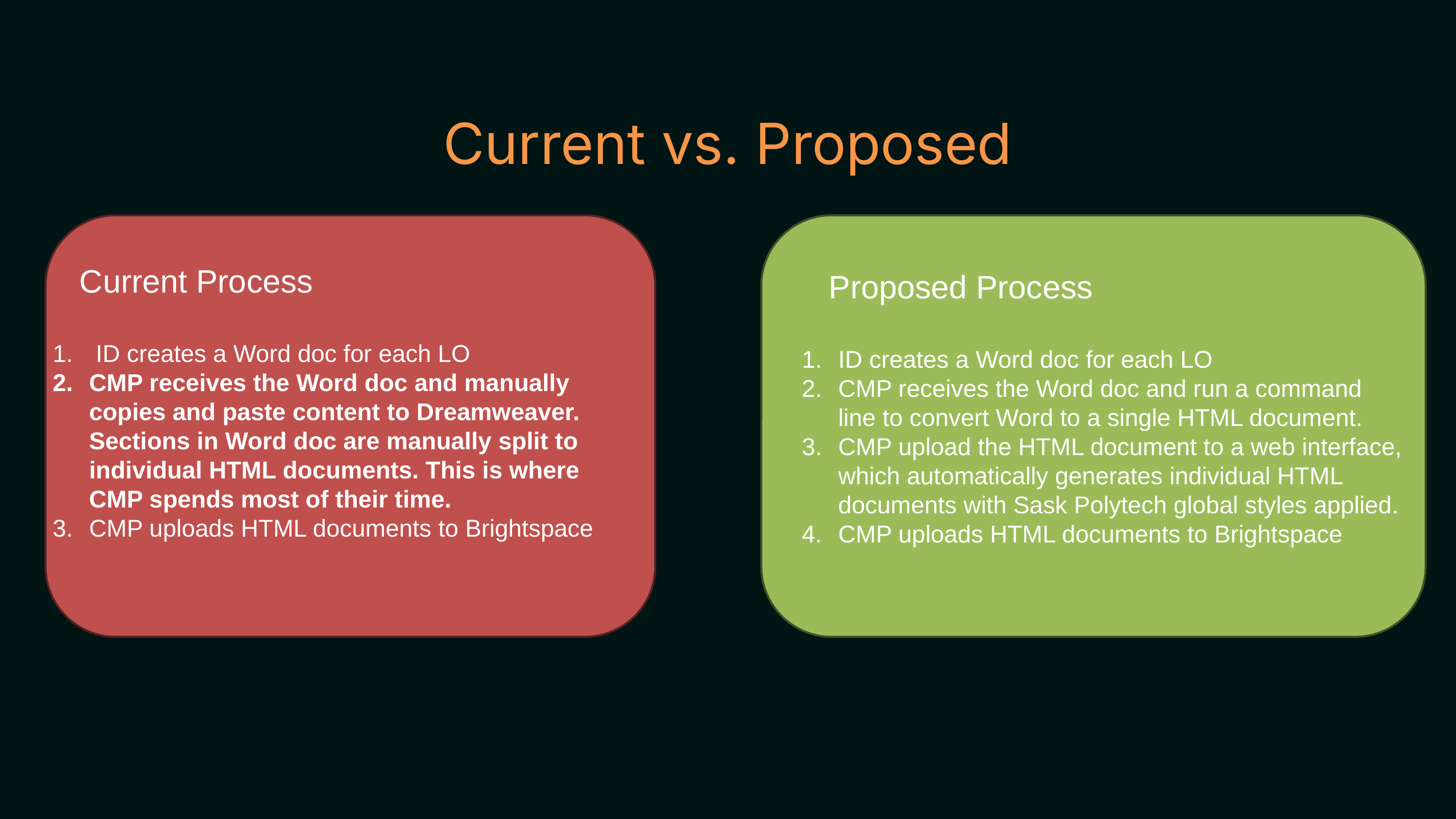

Current vs. Proposed

   Current Process
 ID creates a Word doc for each LO
CMP receives the Word doc and manually copies and paste content to Dreamweaver. Sections in Word doc are manually split to individual HTML documents. This is where CMP spends most of their time.
CMP uploads HTML documents to Brightspace
   Proposed Process
ID creates a Word doc for each LO
CMP receives the Word doc and run a command line to convert Word to a single HTML document.
CMP upload the HTML document to a web interface, which automatically generates individual HTML documents with Sask Polytech global styles applied.
CMP uploads HTML documents to Brightspace